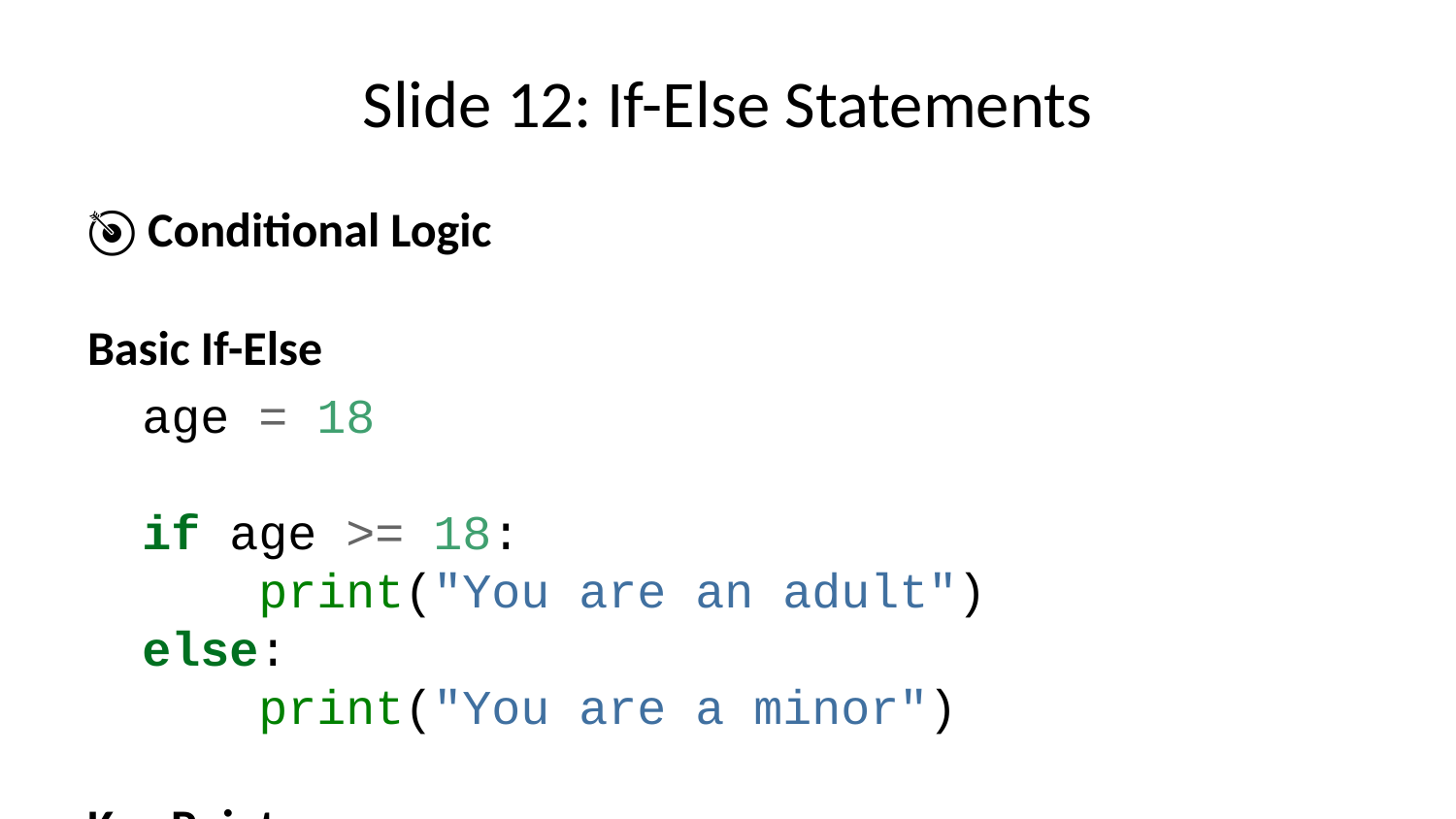

# Slide 12: If-Else Statements
🎯 Conditional Logic
Basic If-Else
age = 18
if age >= 18:
    print("You are an adult")
else:
    print("You are a minor")
Key Points:
Indentation Matters - Python uses indentation to define code blocks
Colon Required - Always use : after if, elif, and else
Boolean Conditions - Use comparison and logical operators